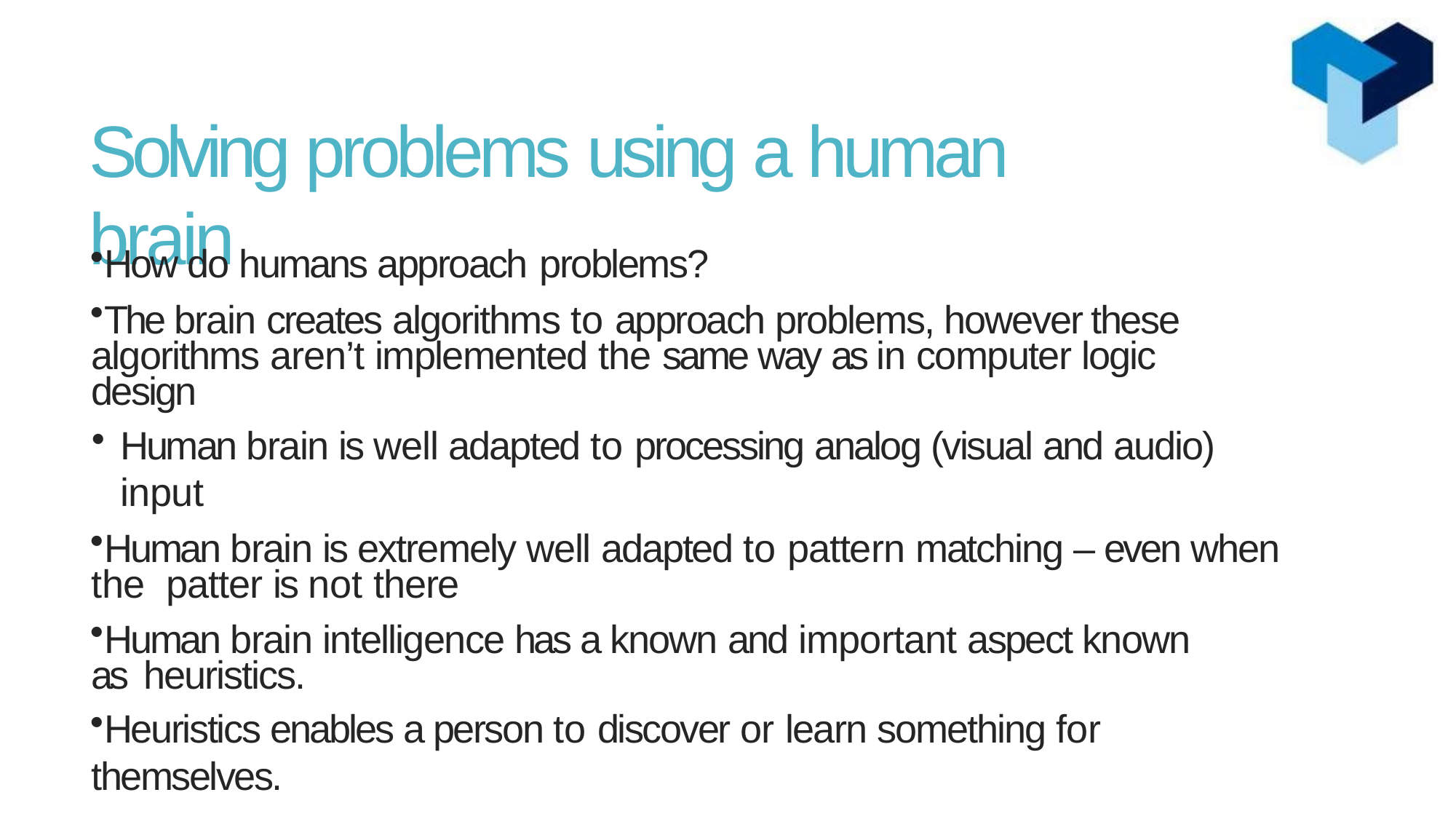

# Solving problems using a human brain
How do humans approach problems?
The brain creates algorithms to approach problems, however these  algorithms aren’t implemented the same way as in computer logic design
Human brain is well adapted to processing analog (visual and audio) input
Human brain is extremely well adapted to pattern matching – even when the  patter is not there
Human brain intelligence has a known and important aspect known as  heuristics.
Heuristics enables a person to discover or learn something for themselves.